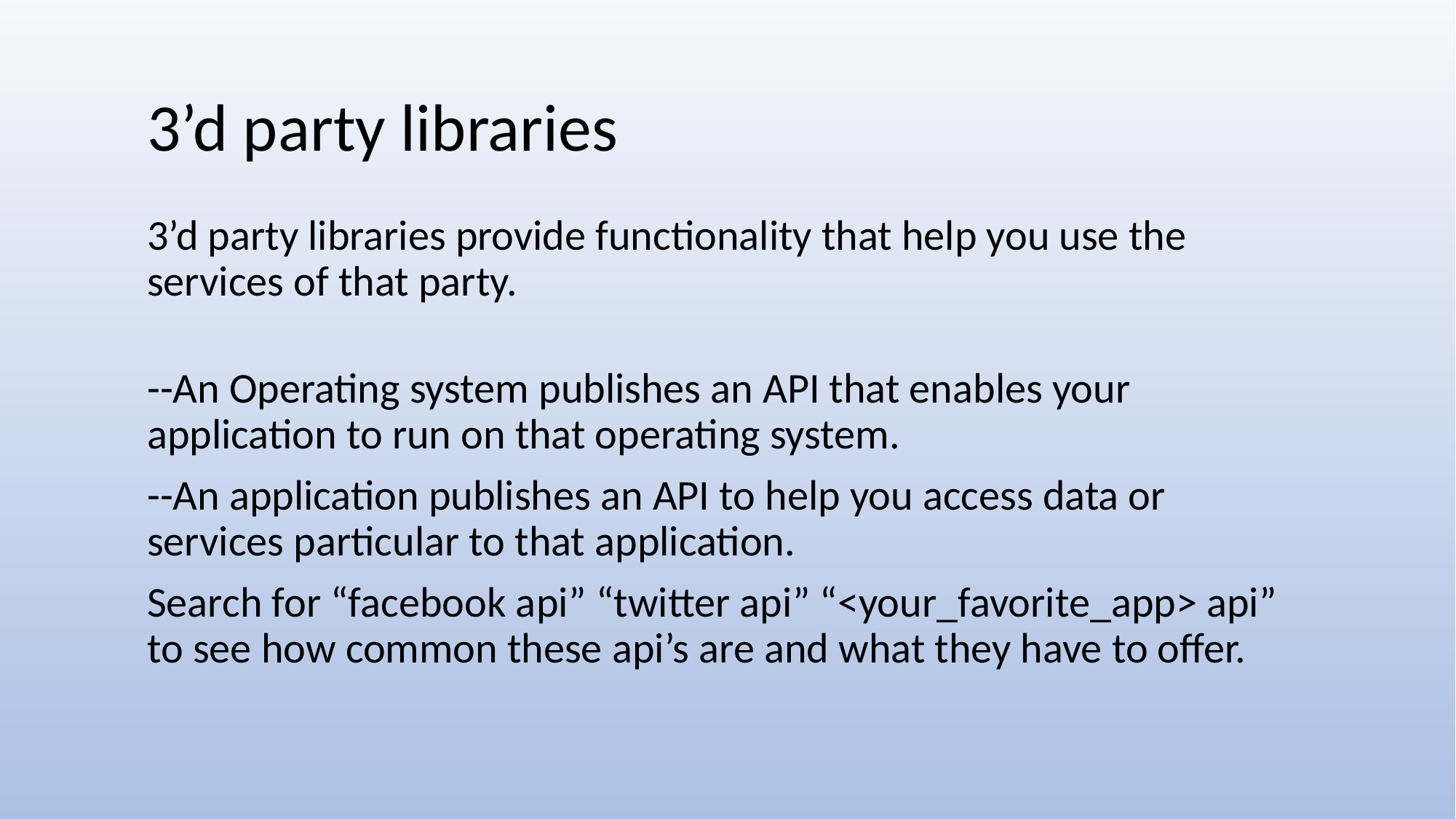

# 3’d party libraries
3’d party libraries provide functionality that help you use the services of that party.
--An Operating system publishes an API that enables your application to run on that operating system.
--An application publishes an API to help you access data or services particular to that application.
Search for “facebook api” “twitter api” “<your_favorite_app> api” to see how common these api’s are and what they have to offer.